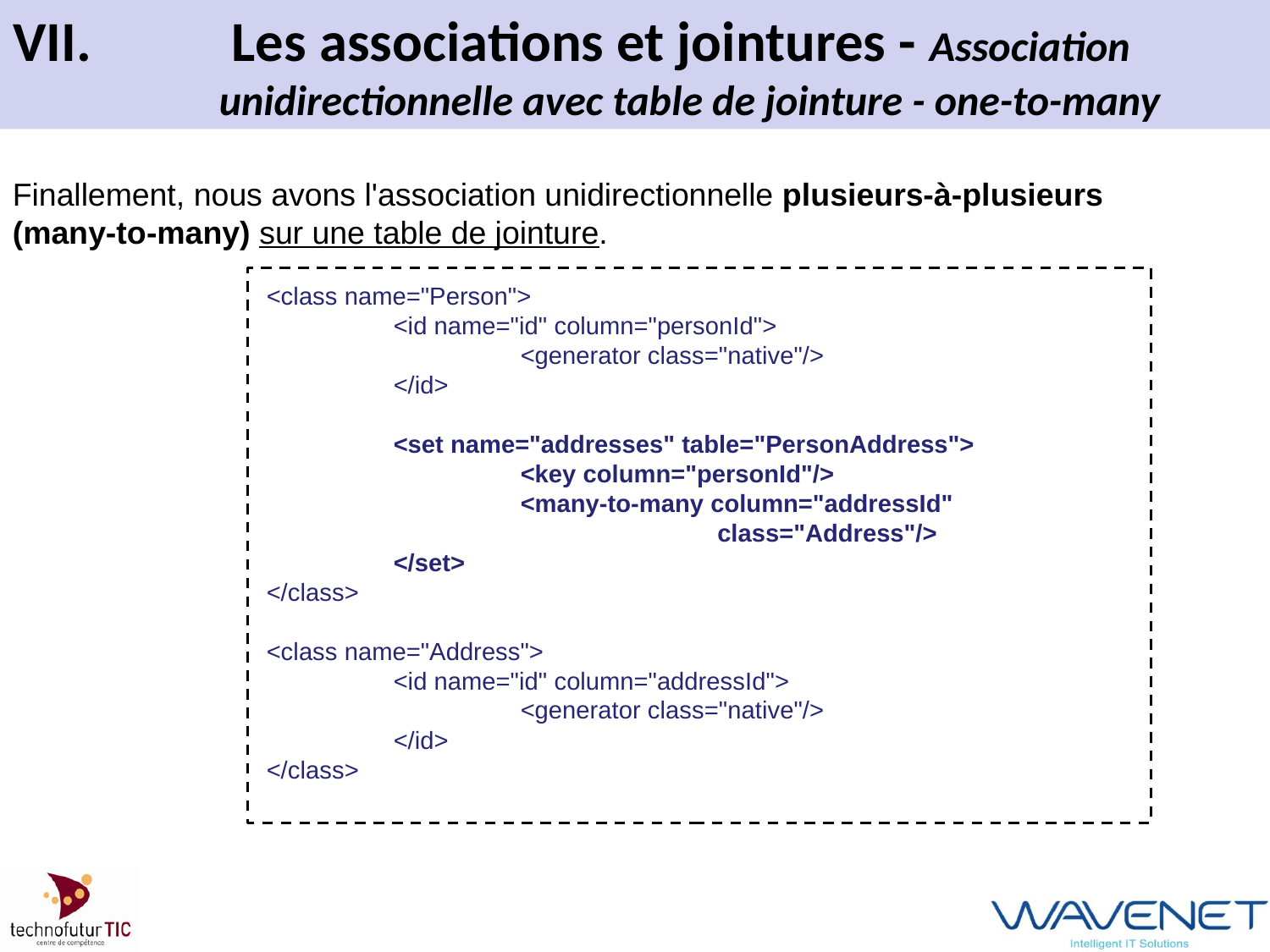

# VII.		 Les associations et jointures - Association 	 	unidirectionnelle avec table de jointure - one-to-many
Finallement, nous avons l'association unidirectionnelle plusieurs-à-plusieurs
(many-to-many) sur une table de jointure.

<class name="Person">
	<id name="id" column="personId">
		<generator class="native"/>
	</id>

	<set name="addresses" table="PersonAddress">
		<key column="personId"/>
		<many-to-many column="addressId"
			          class="Address"/>
	</set>
</class>

<class name="Address">
	<id name="id" column="addressId">
		<generator class="native"/>
	</id>
</class>